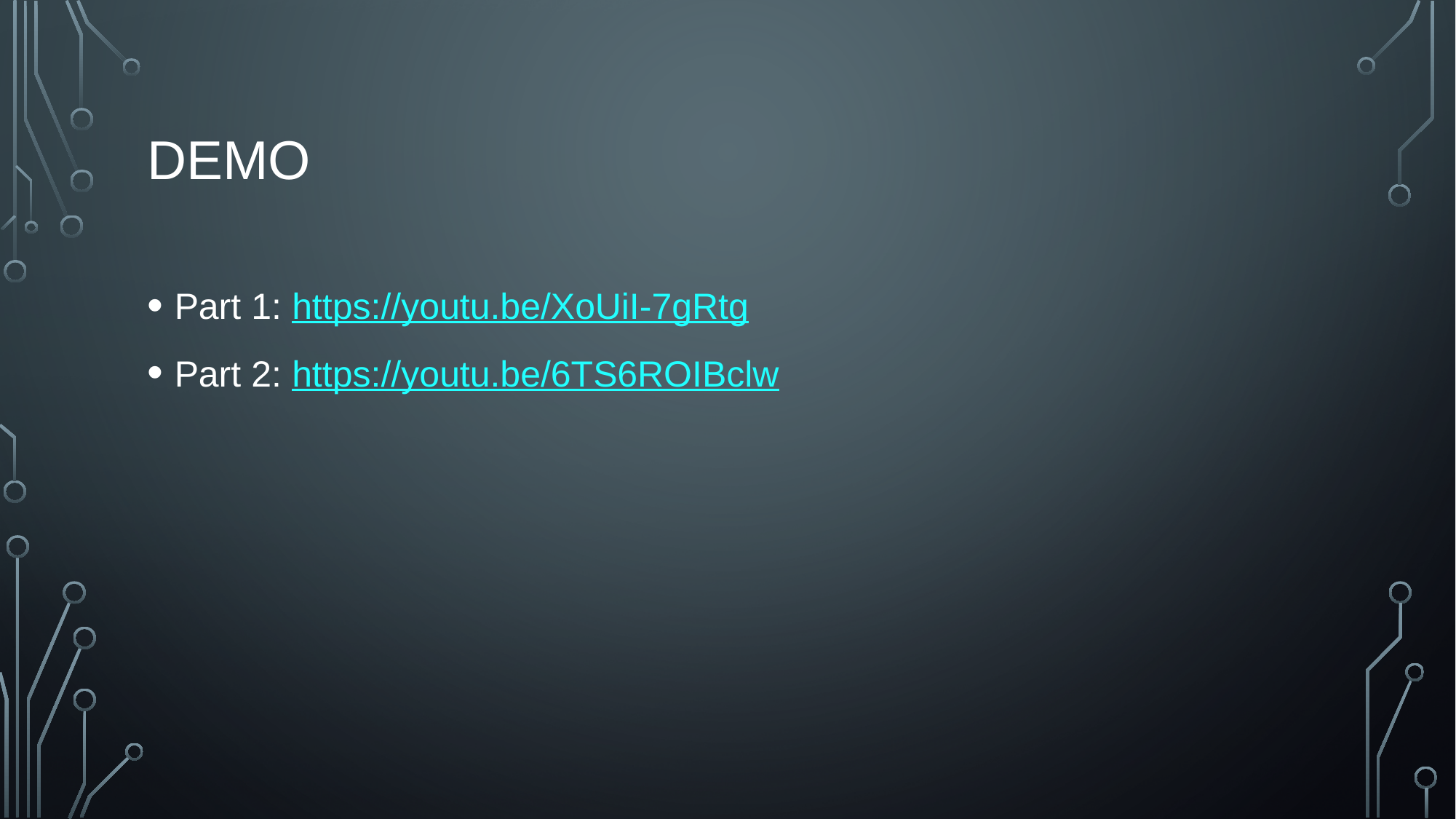

# Demo
Part 1: https://youtu.be/XoUiI-7gRtg
Part 2: https://youtu.be/6TS6ROIBclw